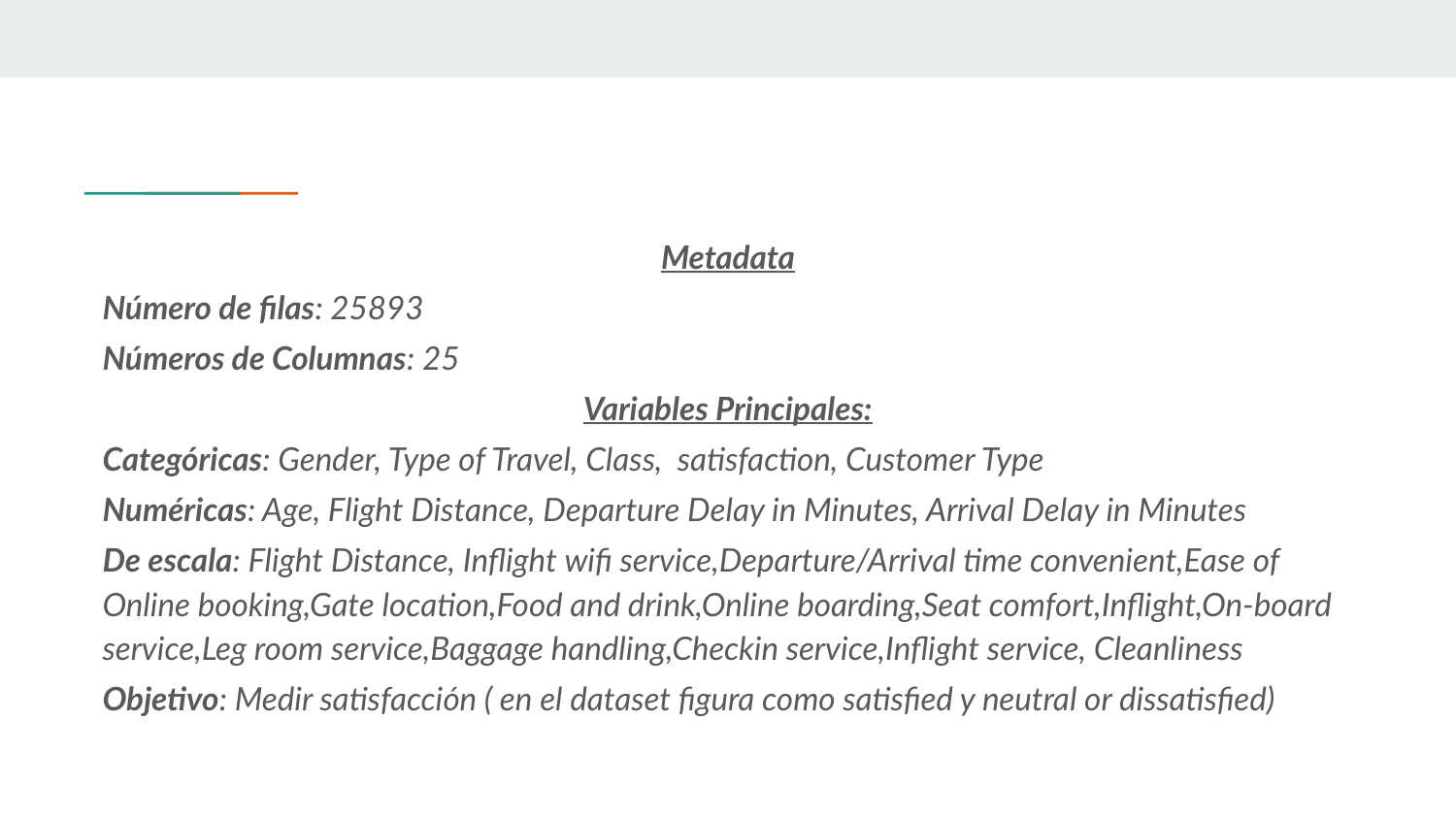

Metadata
Número de filas: 25893
Números de Columnas: 25
Variables Principales:
Categóricas: Gender, Type of Travel, Class,  satisfaction, Customer Type
Numéricas: Age, Flight Distance, Departure Delay in Minutes, Arrival Delay in Minutes
De escala: Flight Distance, Inflight wifi service,Departure/Arrival time convenient,Ease of Online booking,Gate location,Food and drink,Online boarding,Seat comfort,Inflight,On-board service,Leg room service,Baggage handling,Checkin service,Inflight service, Cleanliness
Objetivo: Medir satisfacción ( en el dataset figura como satisfied y neutral or dissatisfied)